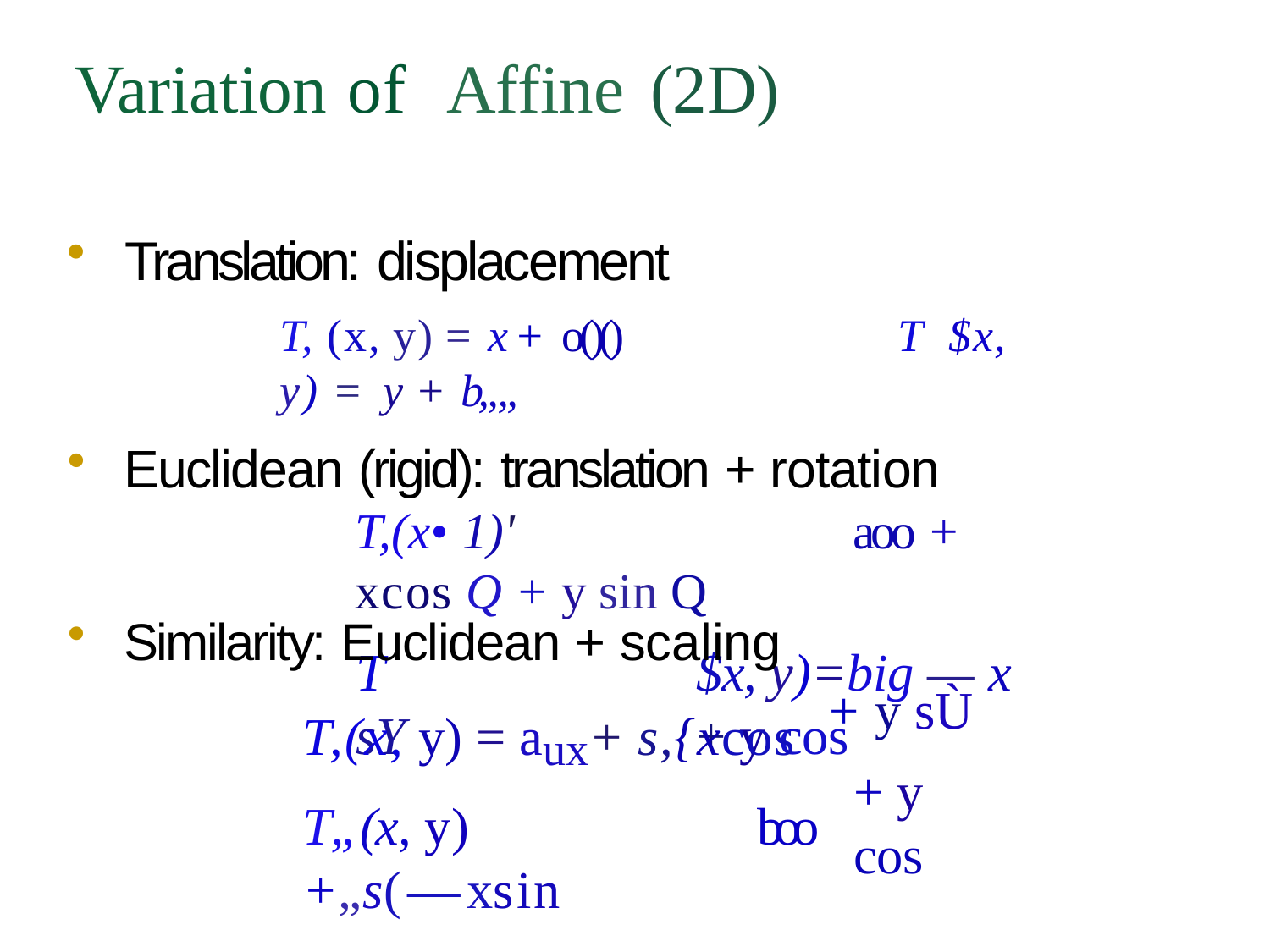

# Variation of	Affine (2D)
Translation: displacement
T, (x, y) = x+ o()()	T	$x, y) = y + b„„
Euclidean (rigid): translation + rotation
T,(x• 1)'	aoo + xcos Q + y sin Q
T	$x, y)=big — x sY	+ y cos
Similarity: Euclidean + scaling
T,(x, y) = aux+ s,{xcos
T„(x, y)	boo +„s(—xsin
(for isotropic scaling, sx = sy)
+ y sÙ
+ y cos